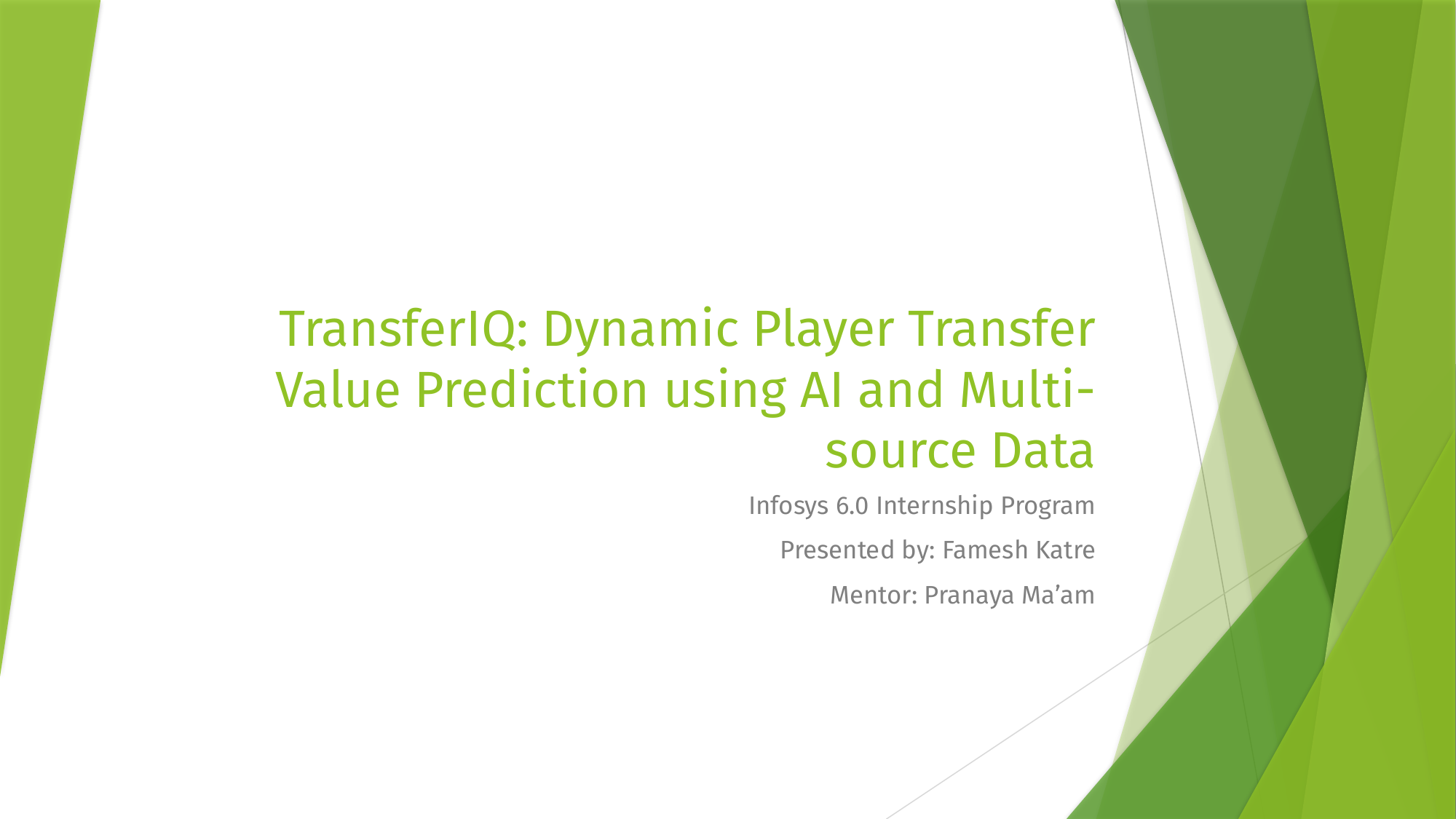

# TransferIQ: Dynamic Player Transfer Value Prediction using AI and Multi-source Data
Infosys 6.0 Internship Program
Presented by: Famesh Katre
Mentor: Pranaya Ma’am